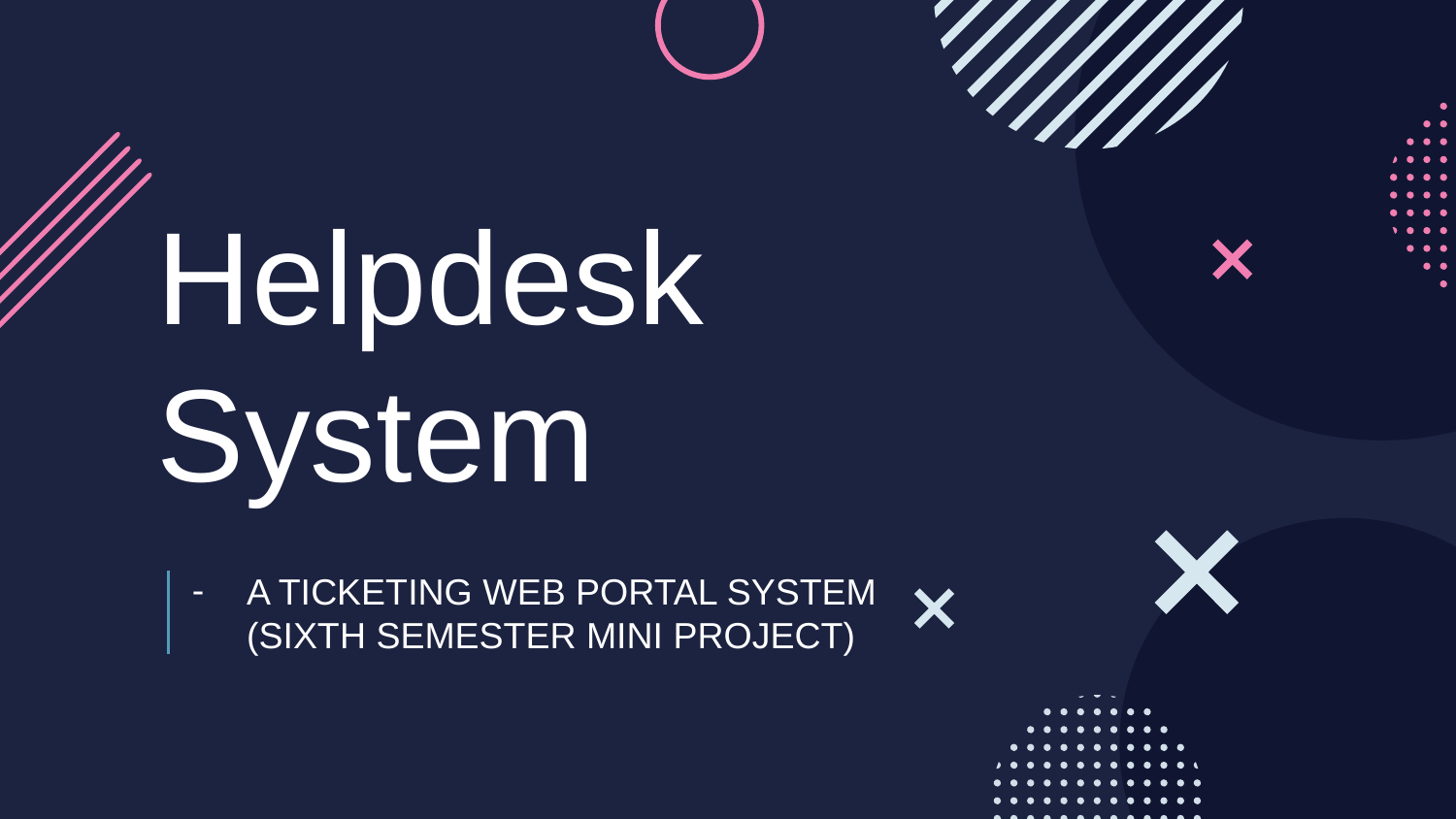

# Helpdesk System

A TICKETING WEB PORTAL SYSTEM
(SIXTH SEMESTER MINI PROJECT)